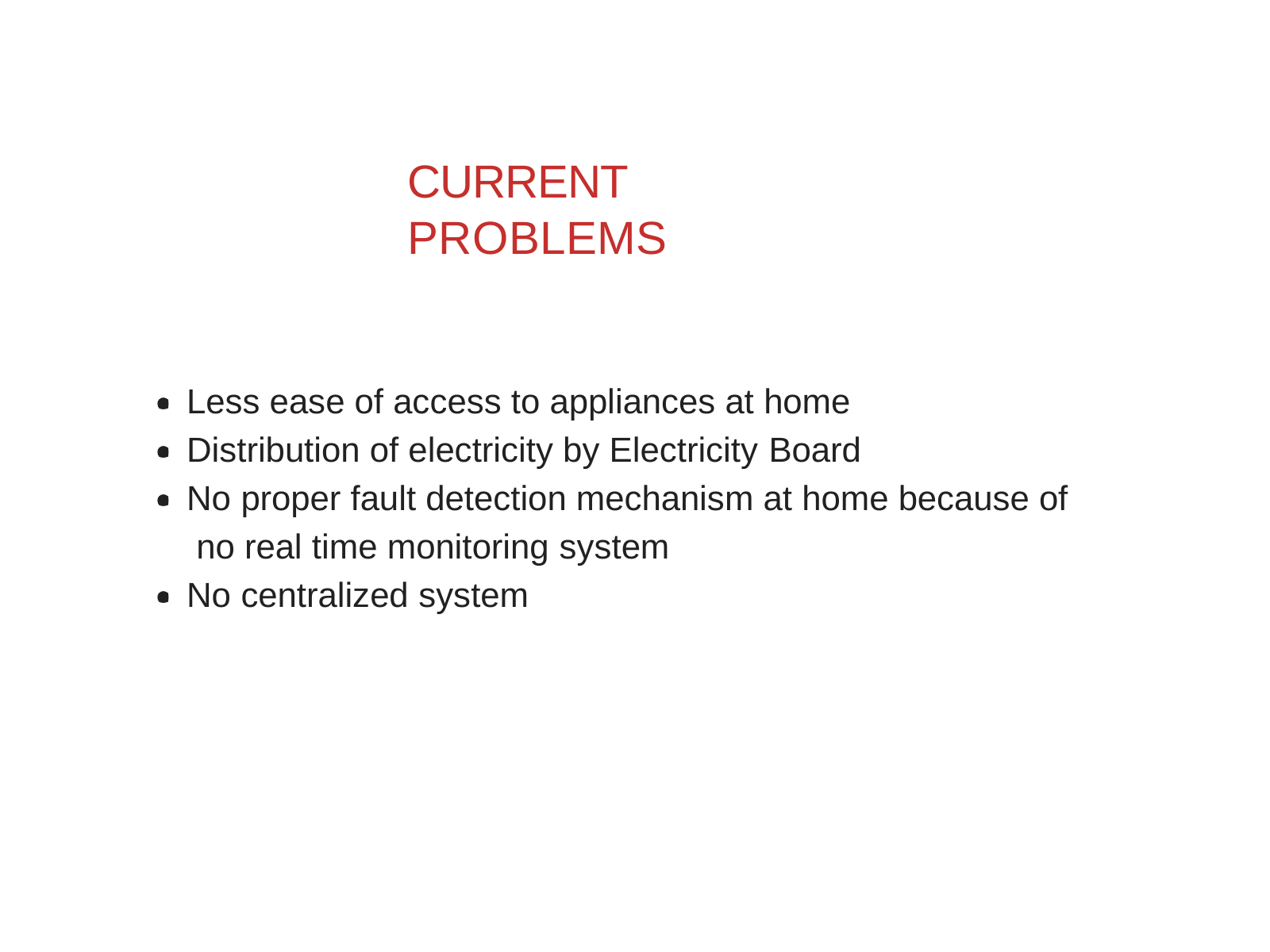

# CURRENT PROBLEMS
Less ease of access to appliances at home  Distribution of electricity by Electricity Board
No proper fault detection mechanism at home because of  no real time monitoring system
No centralized system